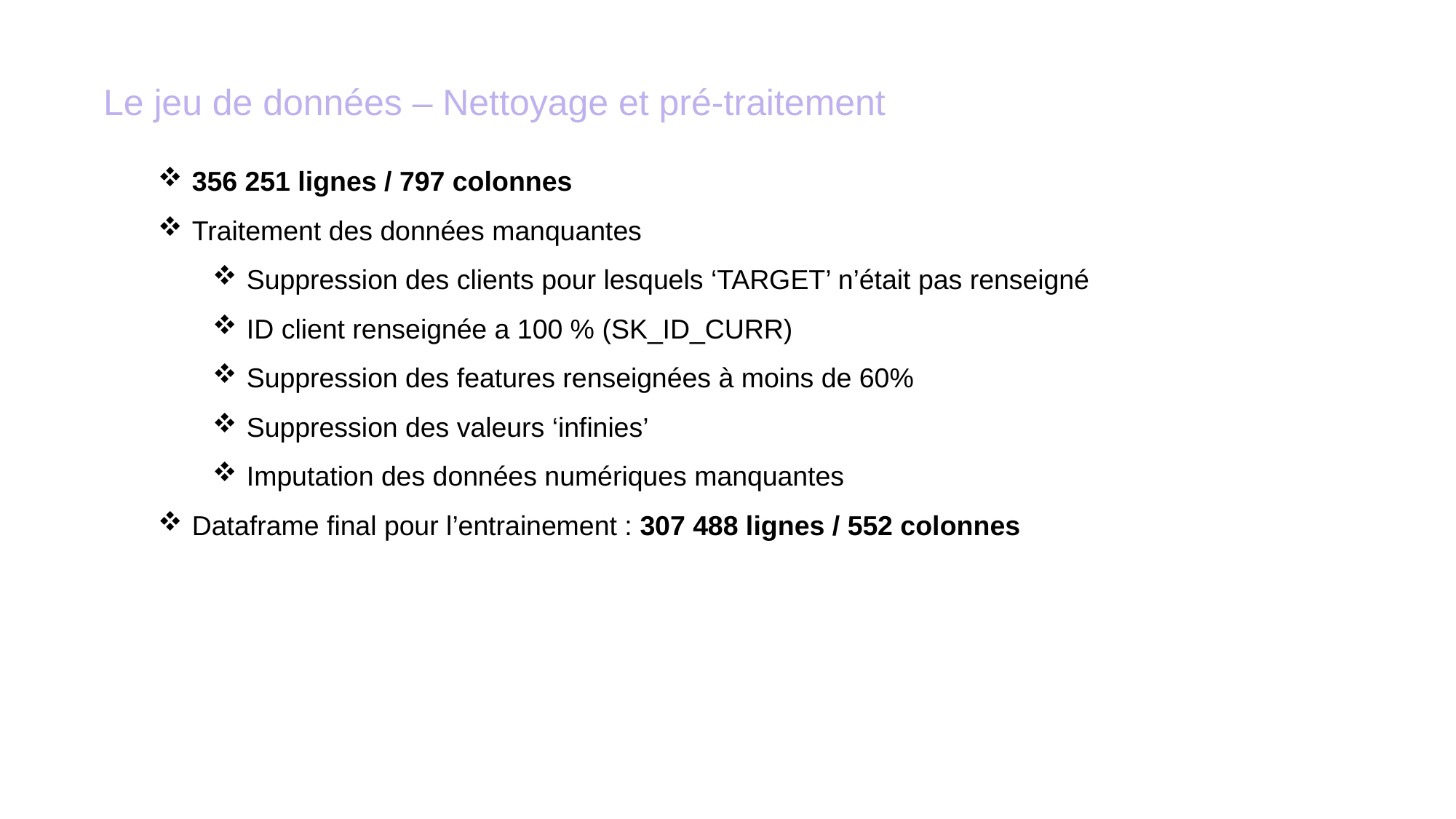

Le jeu de données – Nettoyage et pré-traitement
356 251 lignes / 797 colonnes
Traitement des données manquantes
Suppression des clients pour lesquels ‘TARGET’ n’était pas renseigné
ID client renseignée a 100 % (SK_ID_CURR)
Suppression des features renseignées à moins de 60%
Suppression des valeurs ‘infinies’
Imputation des données numériques manquantes
Dataframe final pour l’entrainement : 307 488 lignes / 552 colonnes